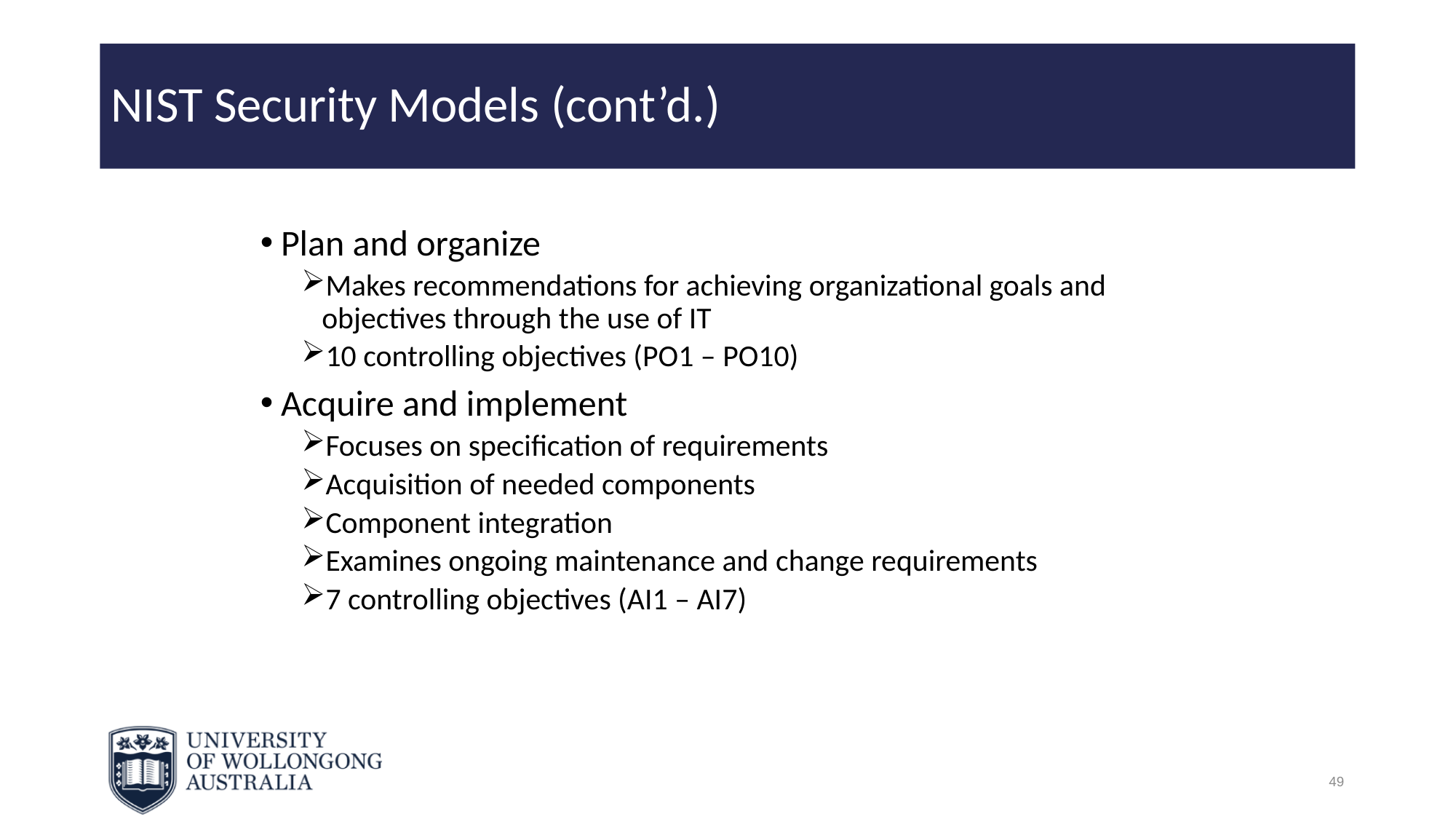

# NIST Security Models (cont’d.)
Plan and organize
Makes recommendations for achieving organizational goals and objectives through the use of IT
10 controlling objectives (PO1 – PO10)
Acquire and implement
Focuses on specification of requirements
Acquisition of needed components
Component integration
Examines ongoing maintenance and change requirements
7 controlling objectives (AI1 – AI7)

49